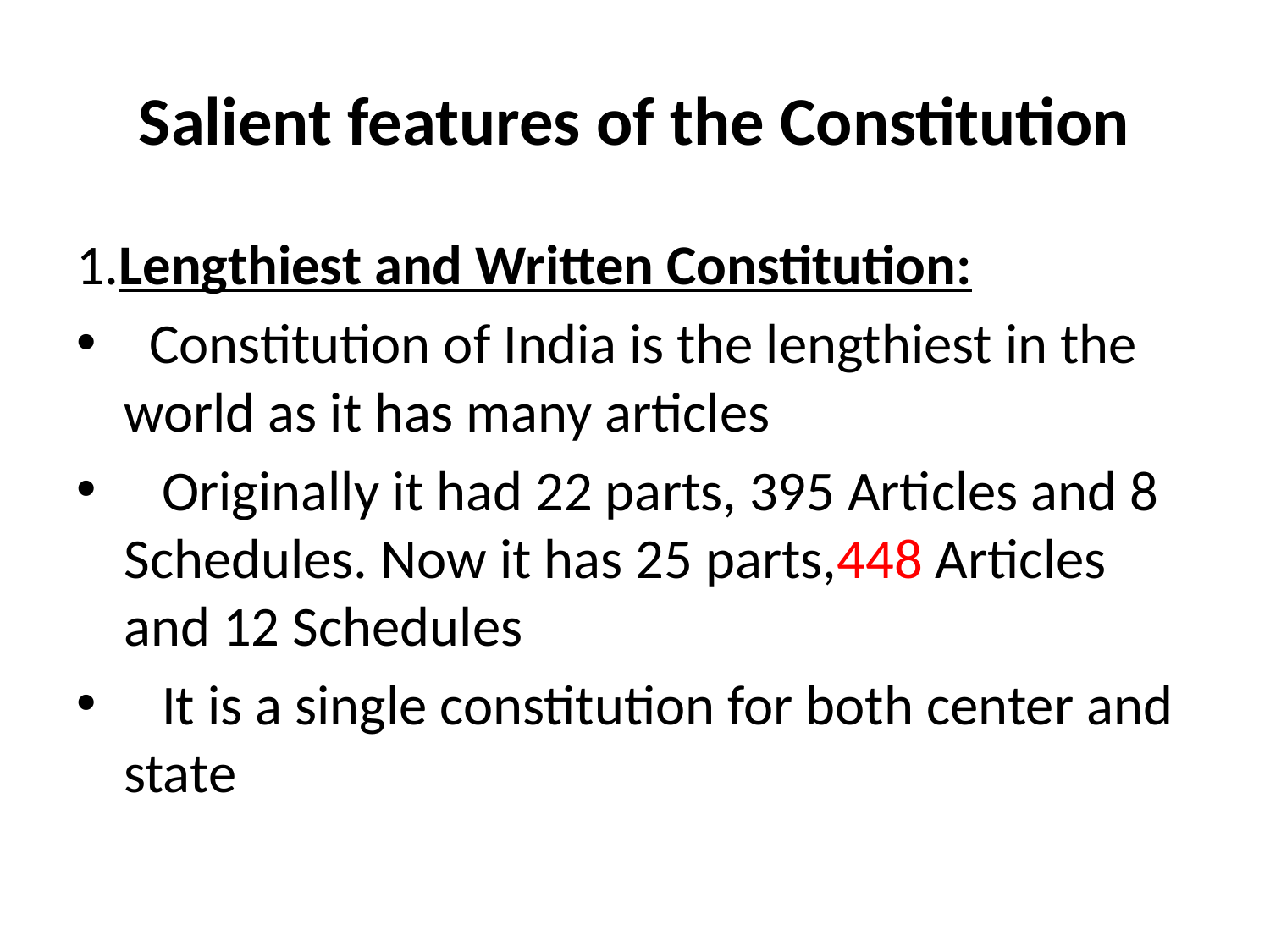

# Salient features of the Constitution
1.Lengthiest and Written Constitution:
  Constitution of India is the lengthiest in the world as it has many articles
   Originally it had 22 parts, 395 Articles and 8 Schedules. Now it has 25 parts,448 Articles and 12 Schedules
   It is a single constitution for both center and state